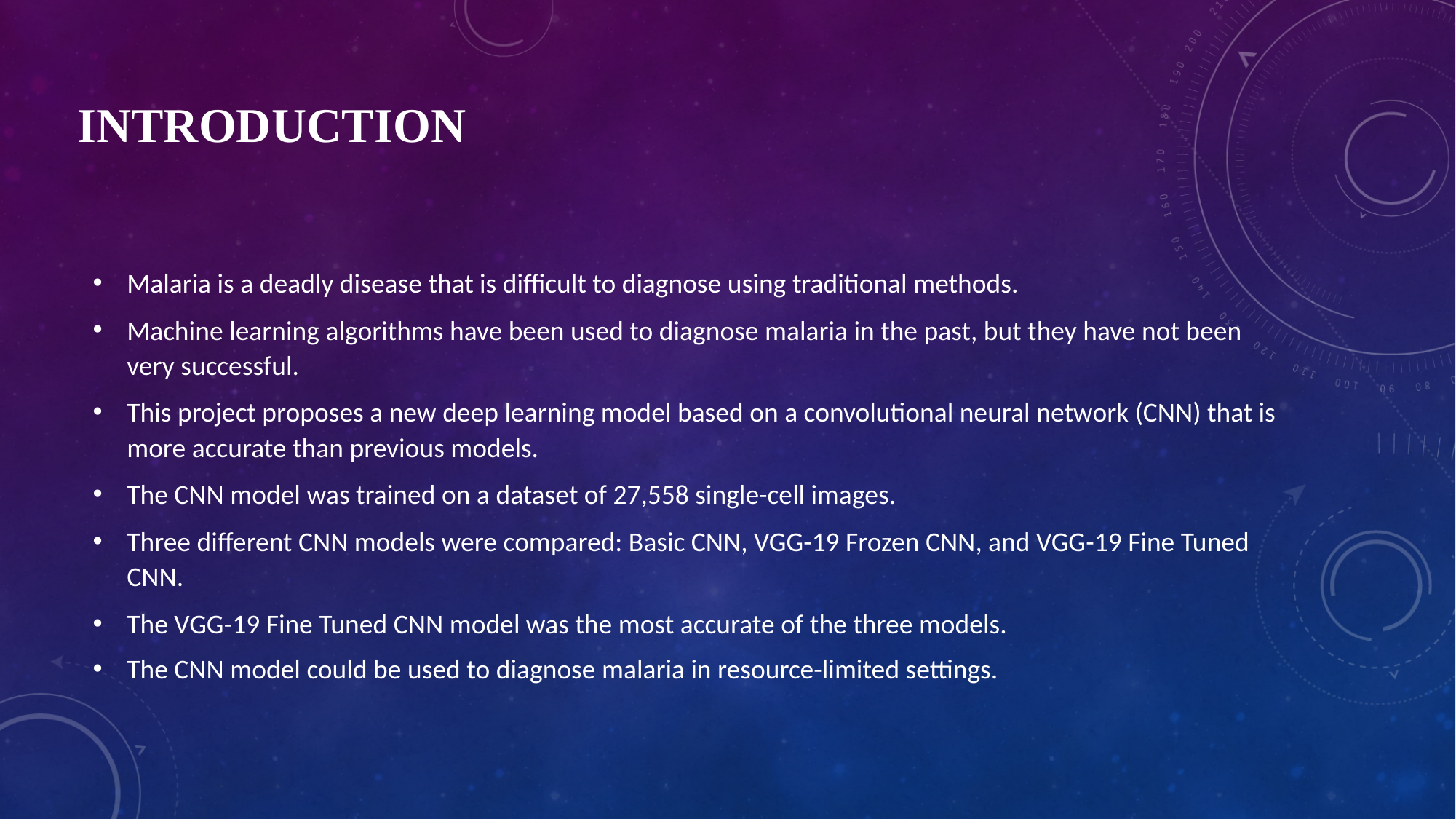

# Introduction
Malaria is a deadly disease that is difficult to diagnose using traditional methods.
Machine learning algorithms have been used to diagnose malaria in the past, but they have not been very successful.
This project proposes a new deep learning model based on a convolutional neural network (CNN) that is more accurate than previous models.
The CNN model was trained on a dataset of 27,558 single-cell images.
Three different CNN models were compared: Basic CNN, VGG-19 Frozen CNN, and VGG-19 Fine Tuned CNN.
The VGG-19 Fine Tuned CNN model was the most accurate of the three models.
The CNN model could be used to diagnose malaria in resource-limited settings.